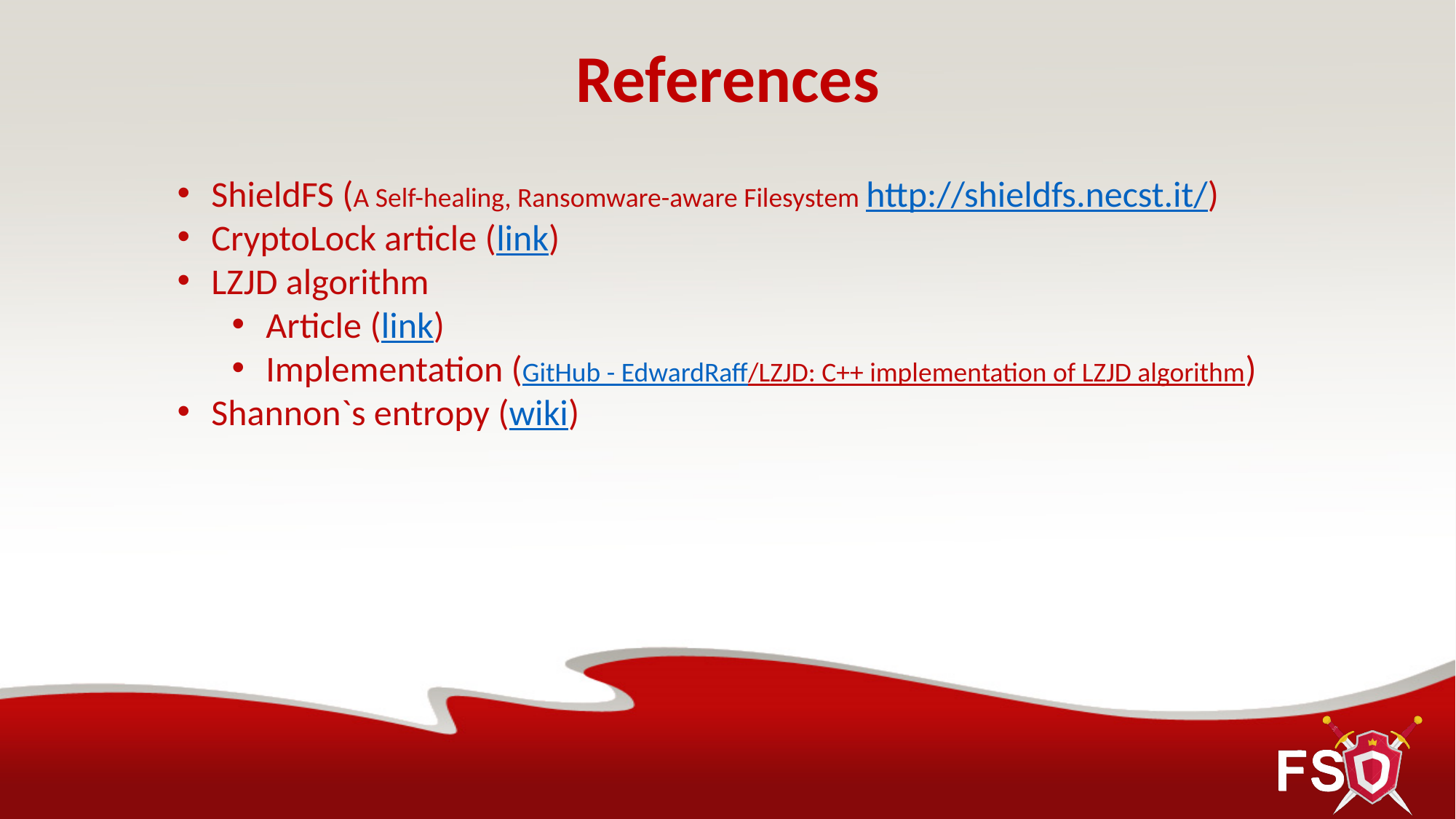

References

ShieldFS (A Self-healing, Ransomware-aware Filesystem http://shieldfs.necst.it/)
CryptoLock article (link)
LZJD algorithm
Article (link)
Implementation (GitHub - EdwardRaff/LZJD: C++ implementation of LZJD algorithm)
Shannon`s entropy (wiki)